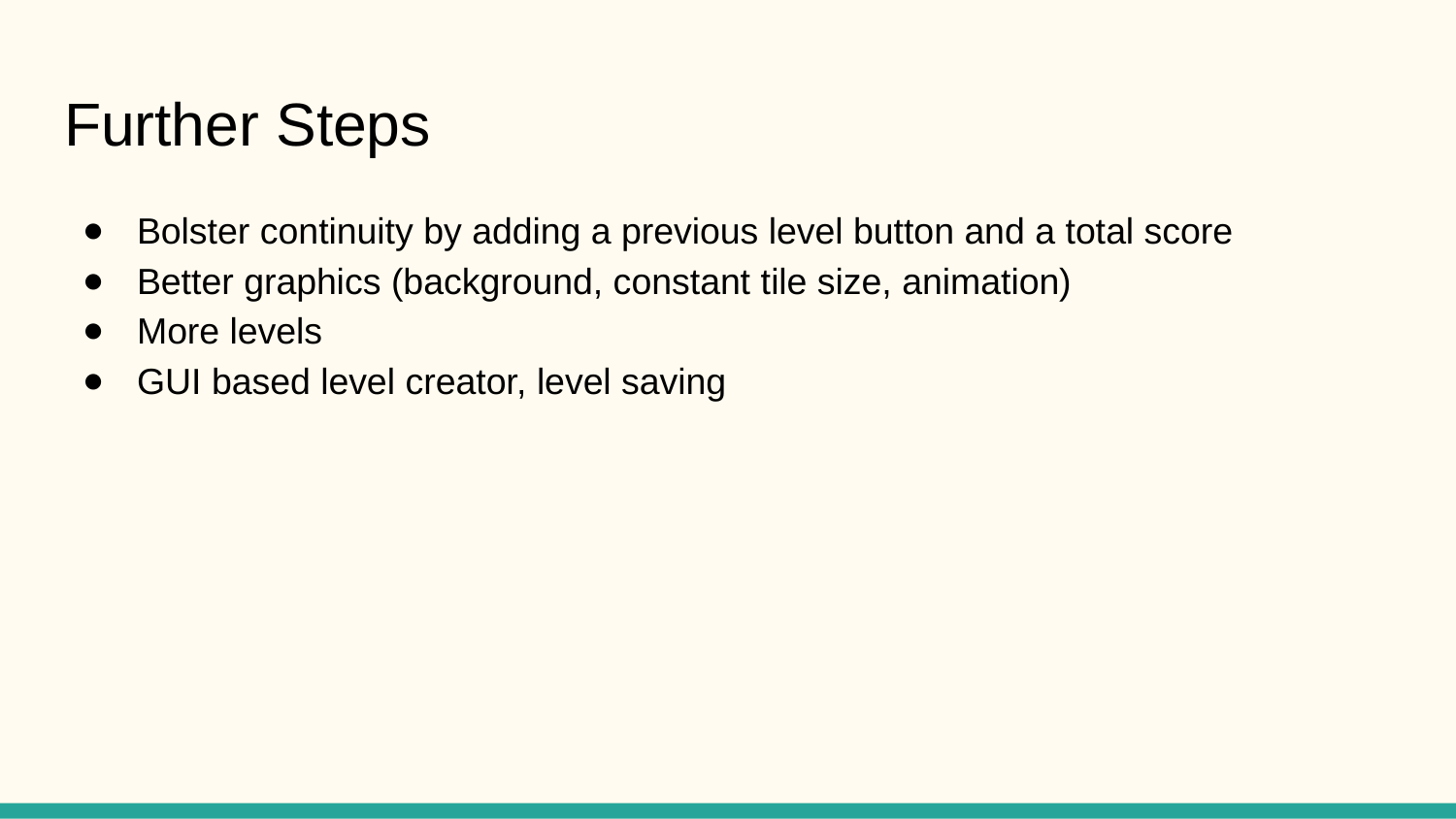

# Further Steps
Bolster continuity by adding a previous level button and a total score
Better graphics (background, constant tile size, animation)
More levels
GUI based level creator, level saving